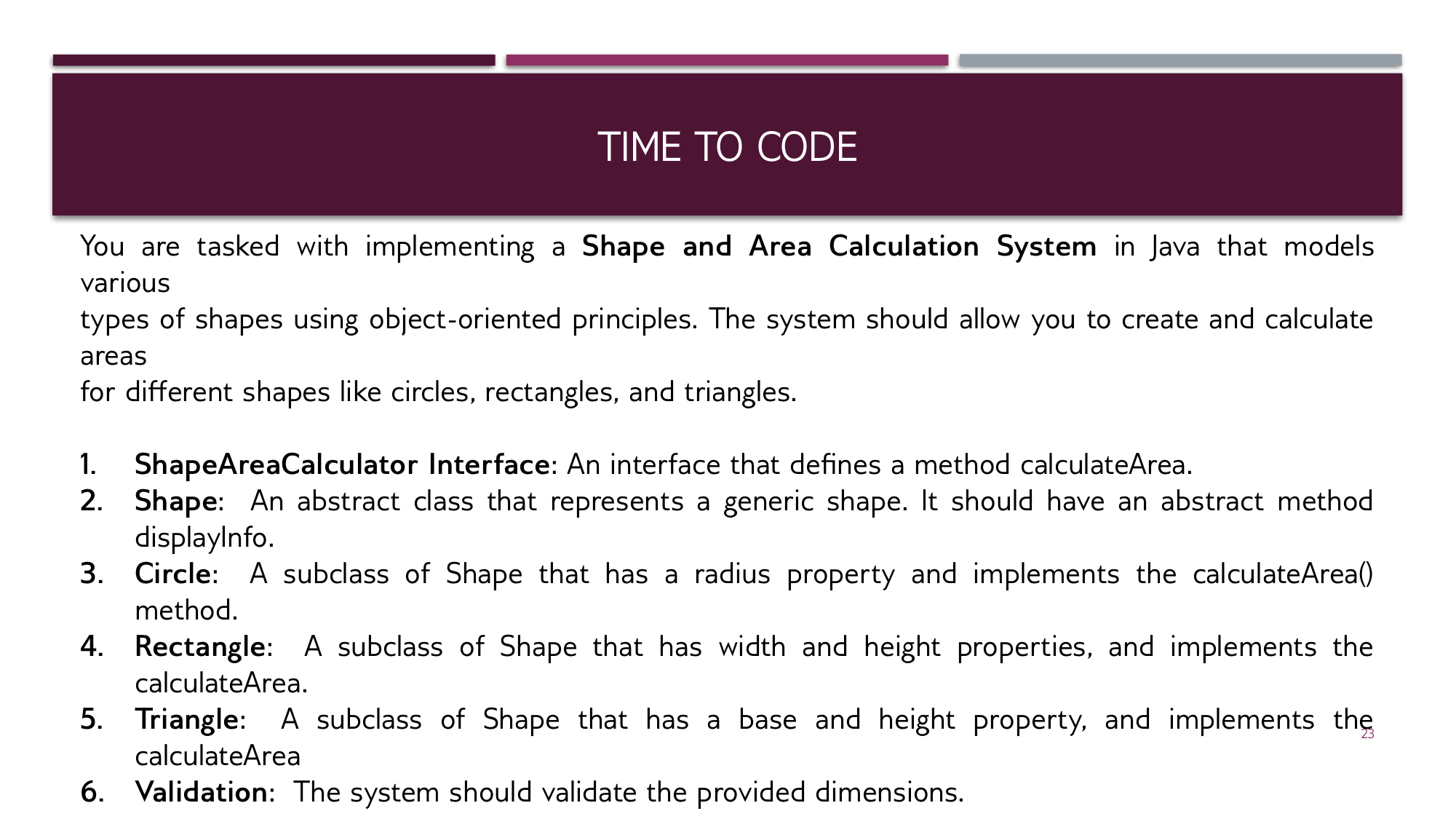

# Time to code
You are tasked with implementing a Shape and Area Calculation System in Java that models various
types of shapes using object-oriented principles. The system should allow you to create and calculate areas
for different shapes like circles, rectangles, and triangles.

ShapeAreaCalculator Interface: An interface that defines a method calculateArea.
Shape:  An abstract class that represents a generic shape. It should have an abstract method displayInfo.
Circle:  A subclass of Shape that has a radius property and implements the calculateArea() method.
Rectangle:  A subclass of Shape that has width and height properties, and implements the calculateArea.
Triangle:  A subclass of Shape that has a base and height property, and implements the calculateArea
Validation:  The system should validate the provided dimensions.

23